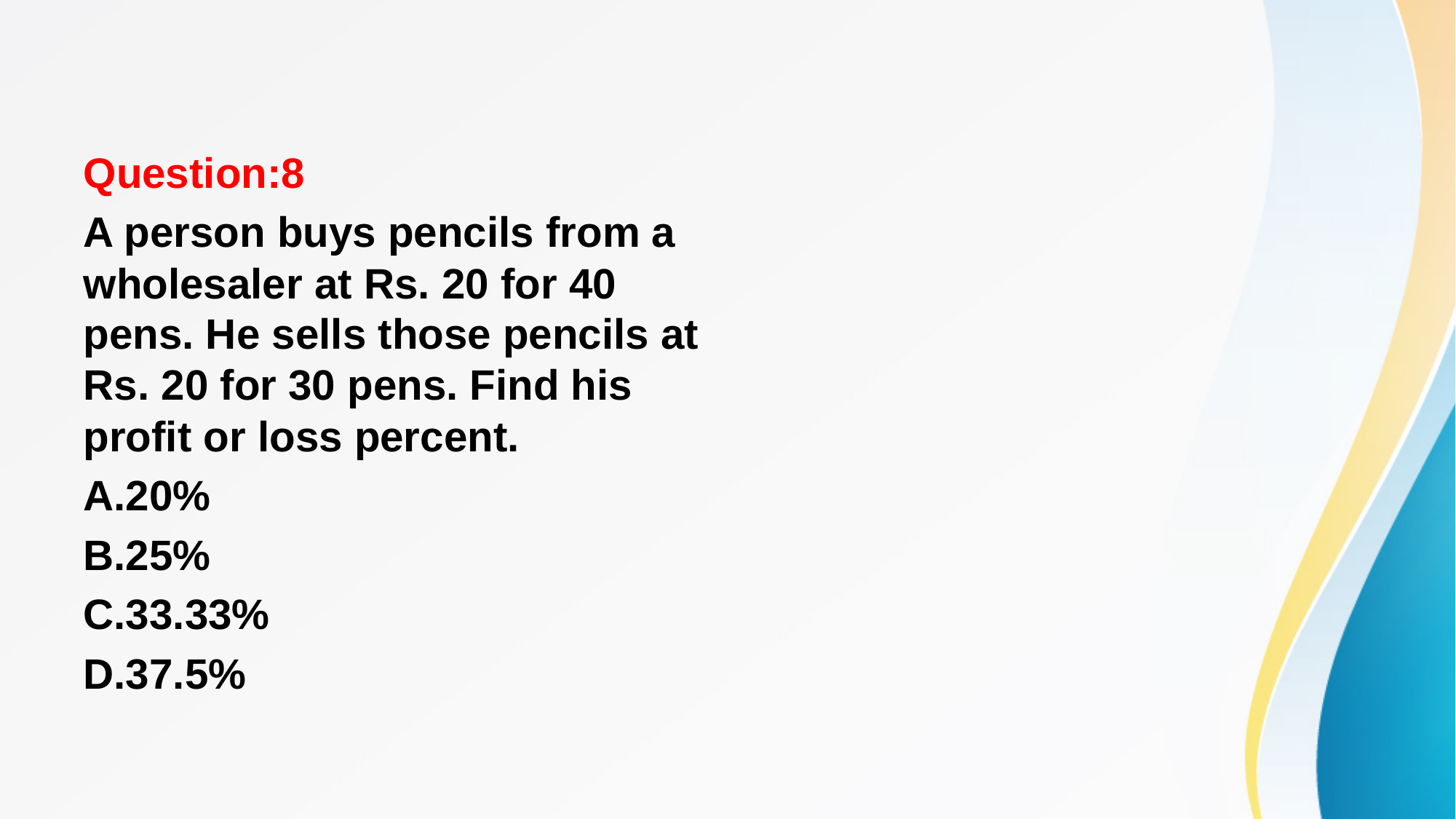

#
Question:8
A person buys pencils from a wholesaler at Rs. 20 for 40 pens. He sells those pencils at Rs. 20 for 30 pens. Find his profit or loss percent.
A.20%
B.25%
C.33.33%
D.37.5%